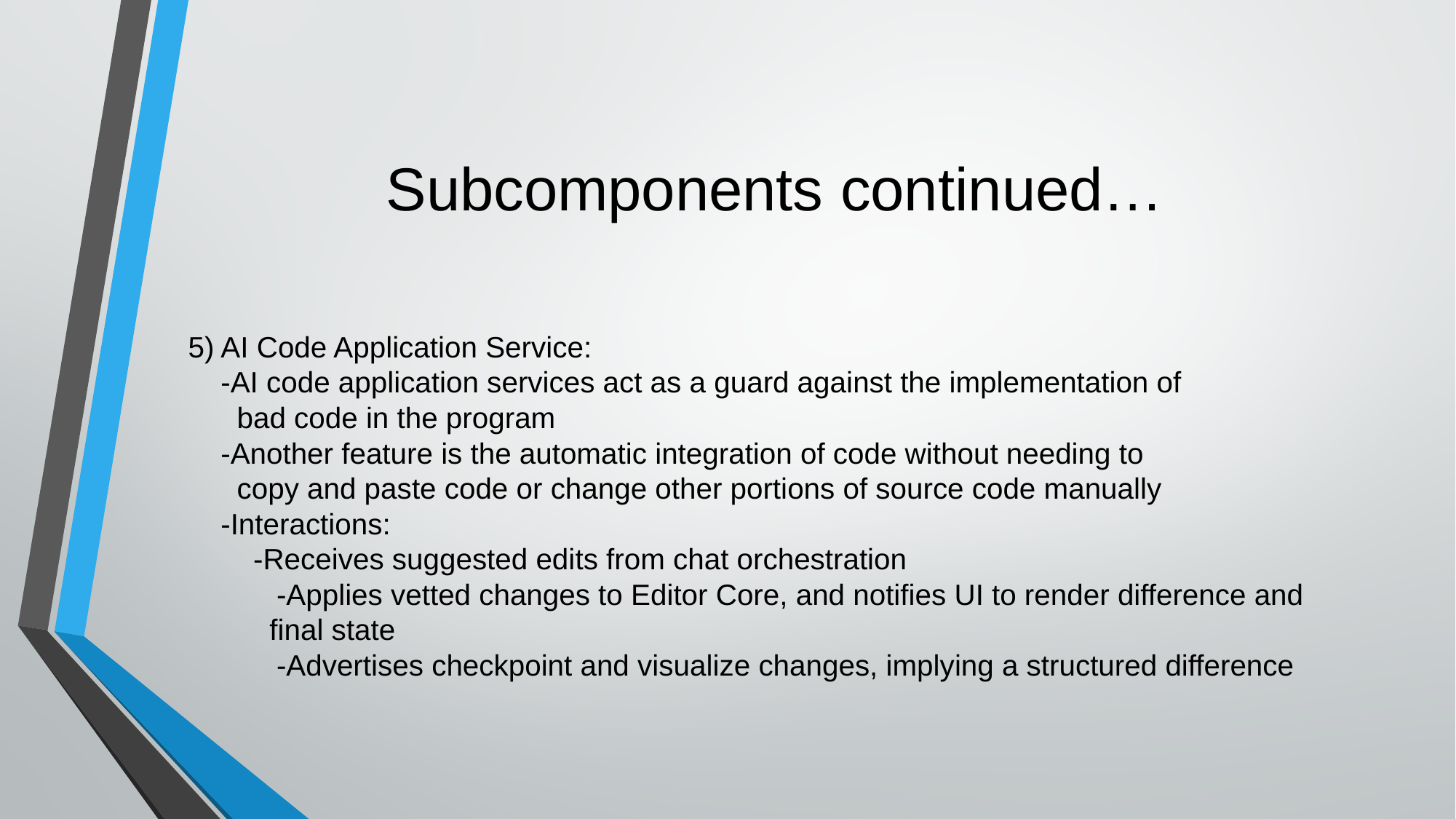

# Subcomponents continued…
5) AI Code Application Service:
    -AI code application services act as a guard against the implementation of
      bad code in the program
    -Another feature is the automatic integration of code without needing to
      copy and paste code or change other portions of source code manually
    -Interactions:
        -Receives suggested edits from chat orchestration
	-Applies vetted changes to Editor Core, and notifies UI to render difference and
          final state
	-Advertises checkpoint and visualize changes, implying a structured difference